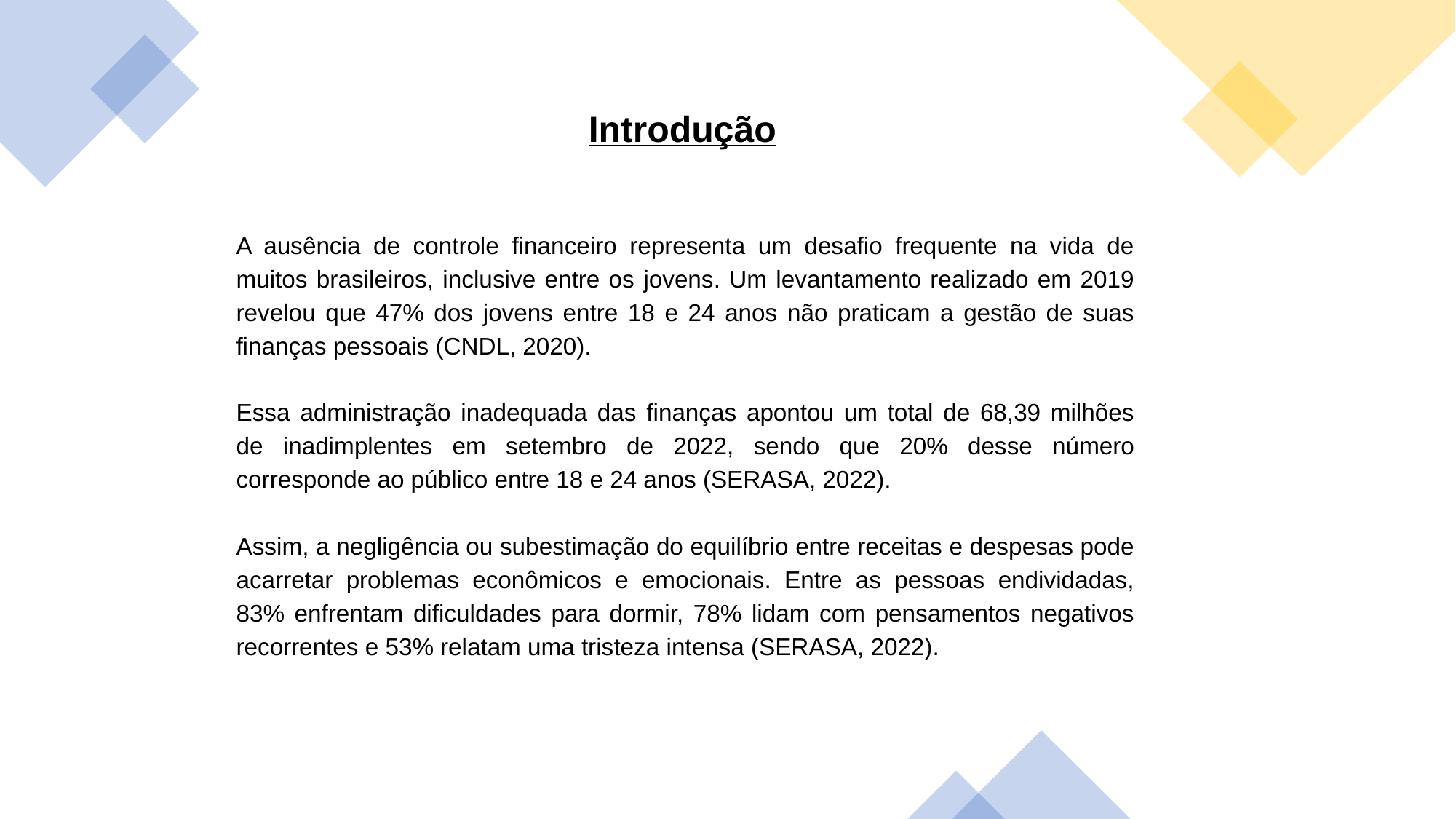

Introdução

A ausência de controle financeiro representa um desafio frequente na vida de muitos brasileiros, inclusive entre os jovens. Um levantamento realizado em 2019 revelou que 47% dos jovens entre 18 e 24 anos não praticam a gestão de suas finanças pessoais (CNDL, 2020).

Essa administração inadequada das finanças apontou um total de 68,39 milhões de inadimplentes em setembro de 2022, sendo que 20% desse número corresponde ao público entre 18 e 24 anos (SERASA, 2022).

Assim, a negligência ou subestimação do equilíbrio entre receitas e despesas pode acarretar problemas econômicos e emocionais. Entre as pessoas endividadas, 83% enfrentam dificuldades para dormir, 78% lidam com pensamentos negativos recorrentes e 53% relatam uma tristeza intensa (SERASA, 2022).